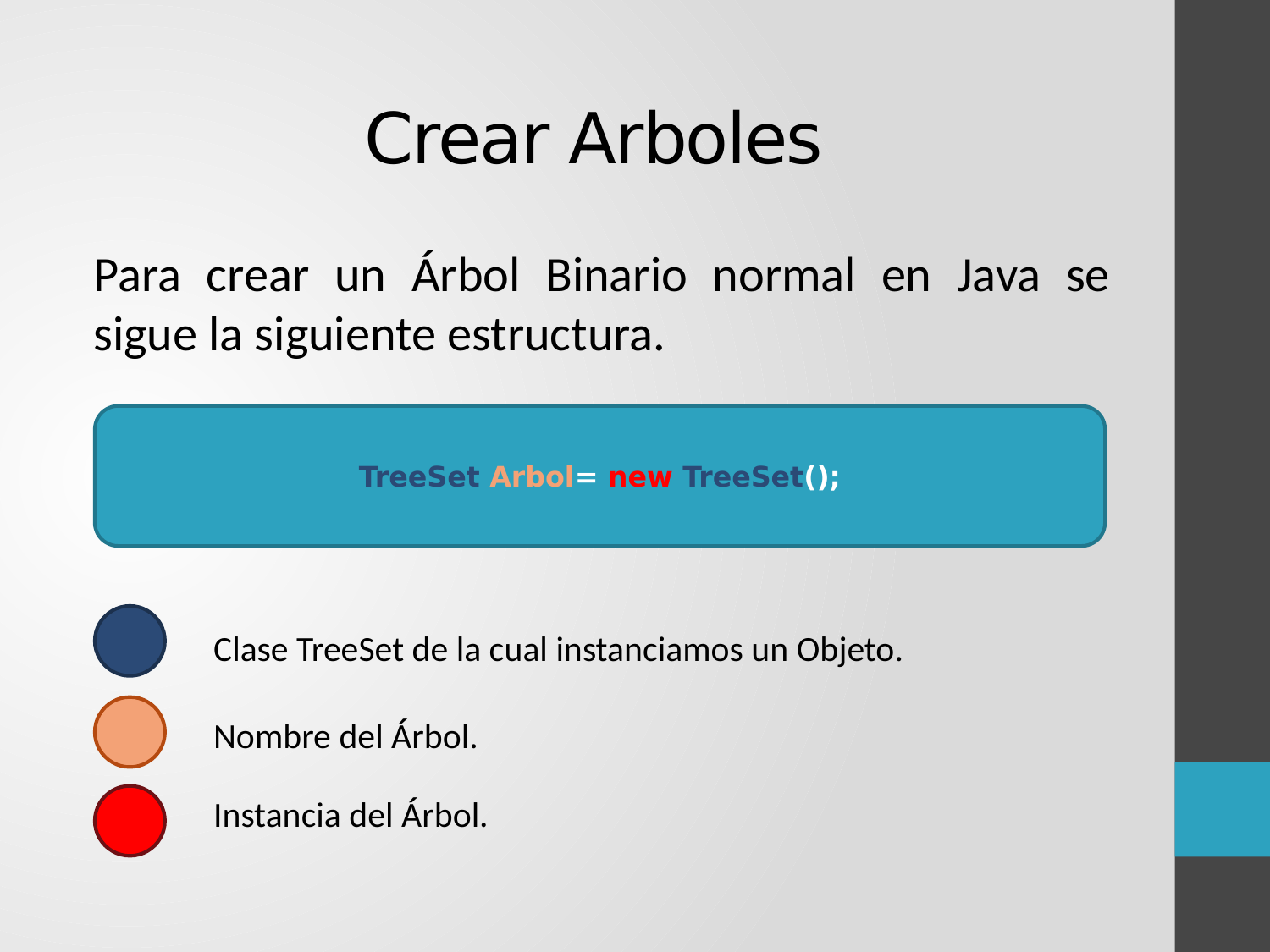

# Crear Arboles
Para crear un Árbol Binario normal en Java se sigue la siguiente estructura.
TreeSet Arbol= new TreeSet();

Clase TreeSet de la cual instanciamos un Objeto.

Nombre del Árbol.

Instancia del Árbol.